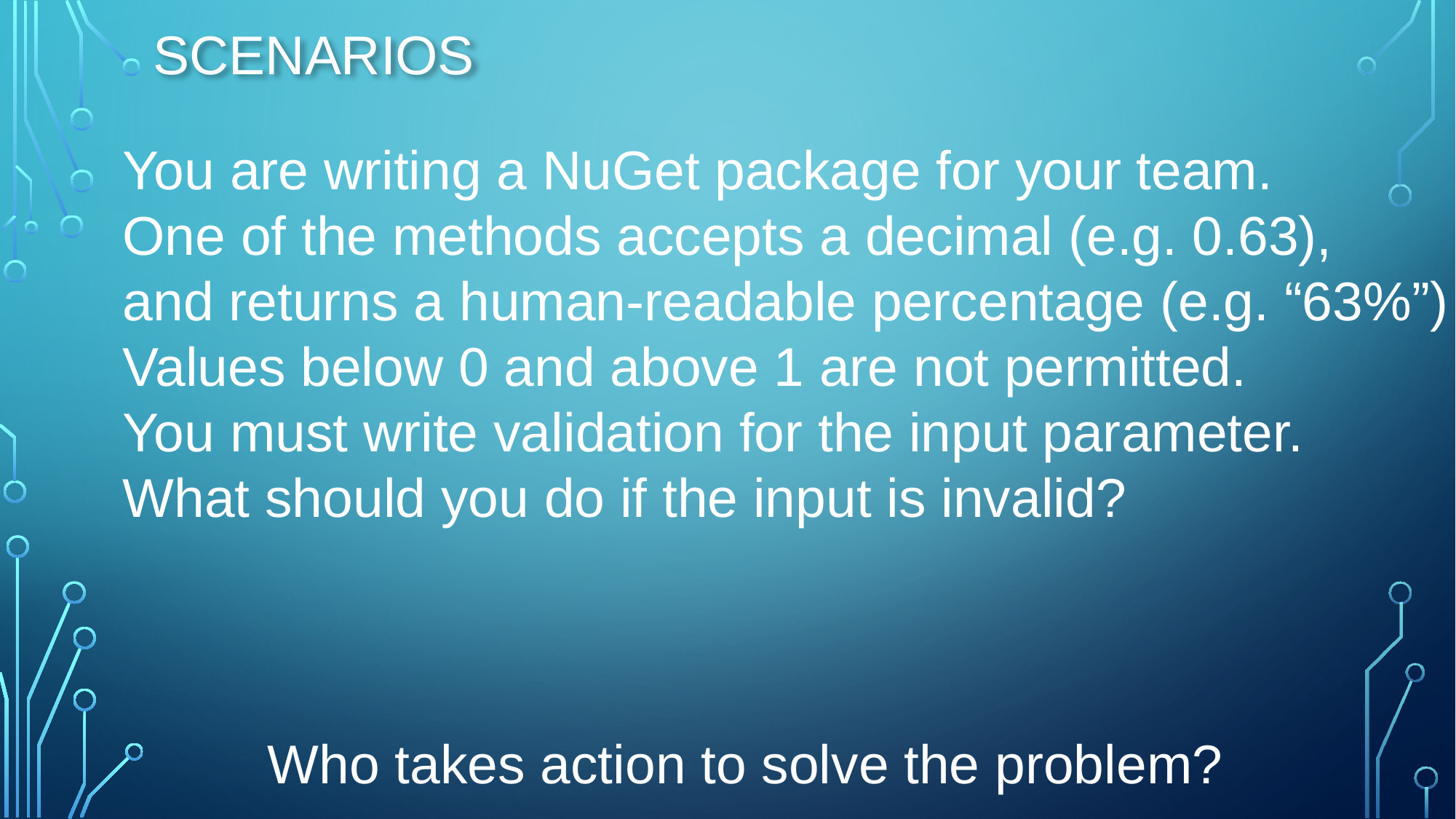

# Scenarios
You are writing a NuGet package for your team.
One of the methods accepts a decimal (e.g. 0.63),
and returns a human-readable percentage (e.g. “63%”)
Values below 0 and above 1 are not permitted.
You must write validation for the input parameter.
What should you do if the input is invalid?
Who takes action to solve the problem?